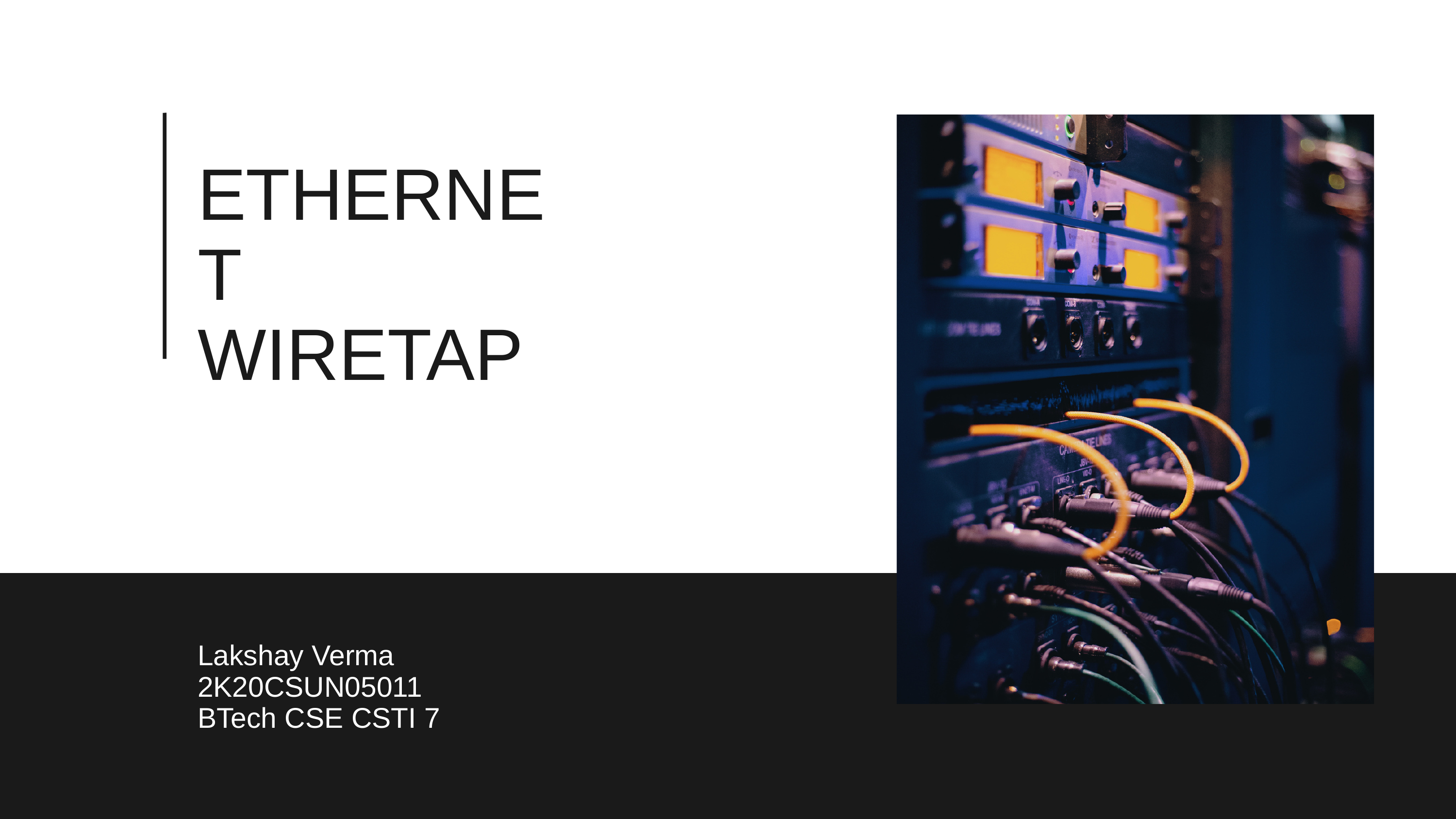

ETHERNET
WIRETAP

Lakshay Verma
2K20CSUN05011
BTech CSE CSTI 7